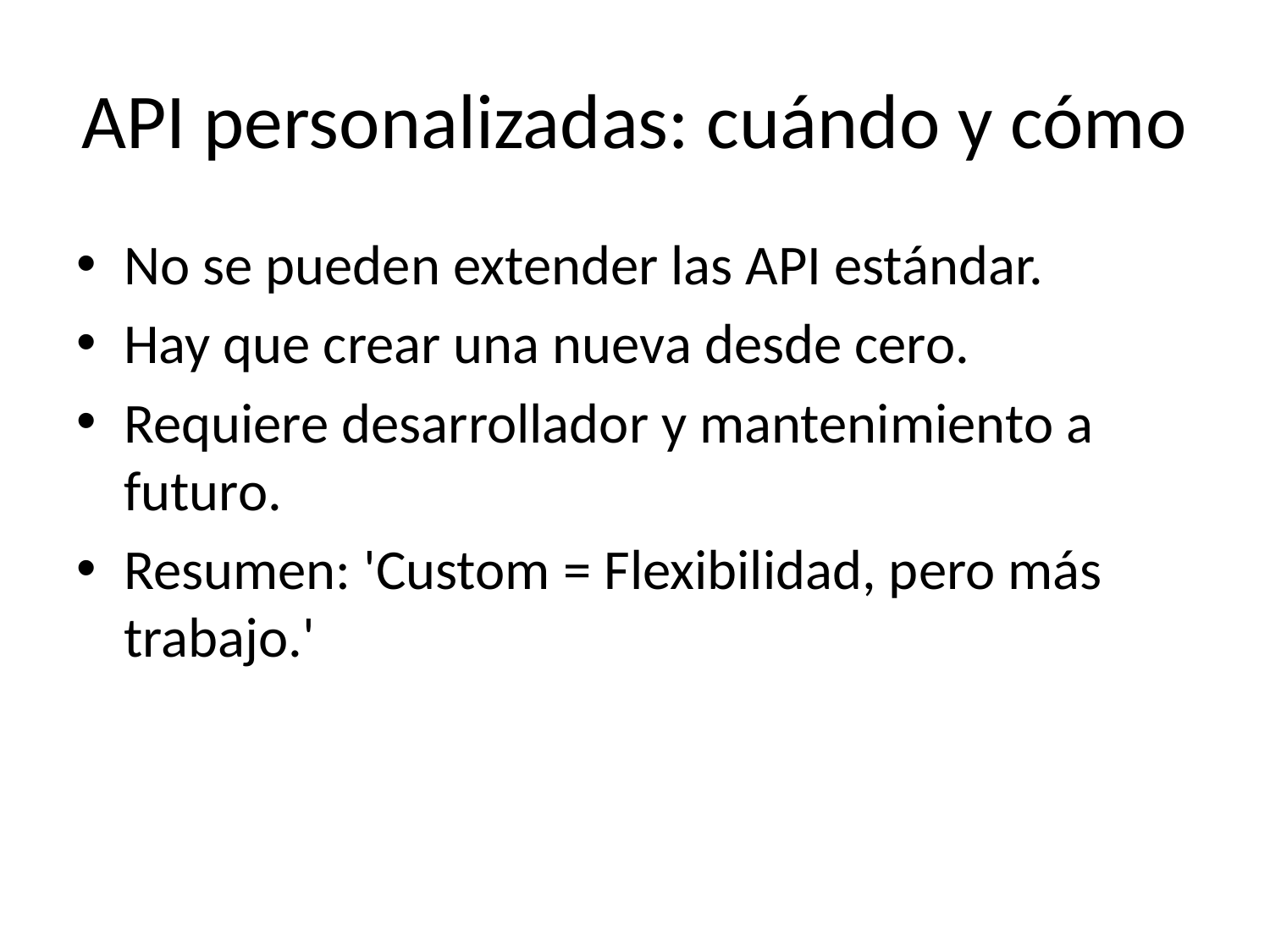

# API personalizadas: cuándo y cómo
No se pueden extender las API estándar.
Hay que crear una nueva desde cero.
Requiere desarrollador y mantenimiento a futuro.
Resumen: 'Custom = Flexibilidad, pero más trabajo.'